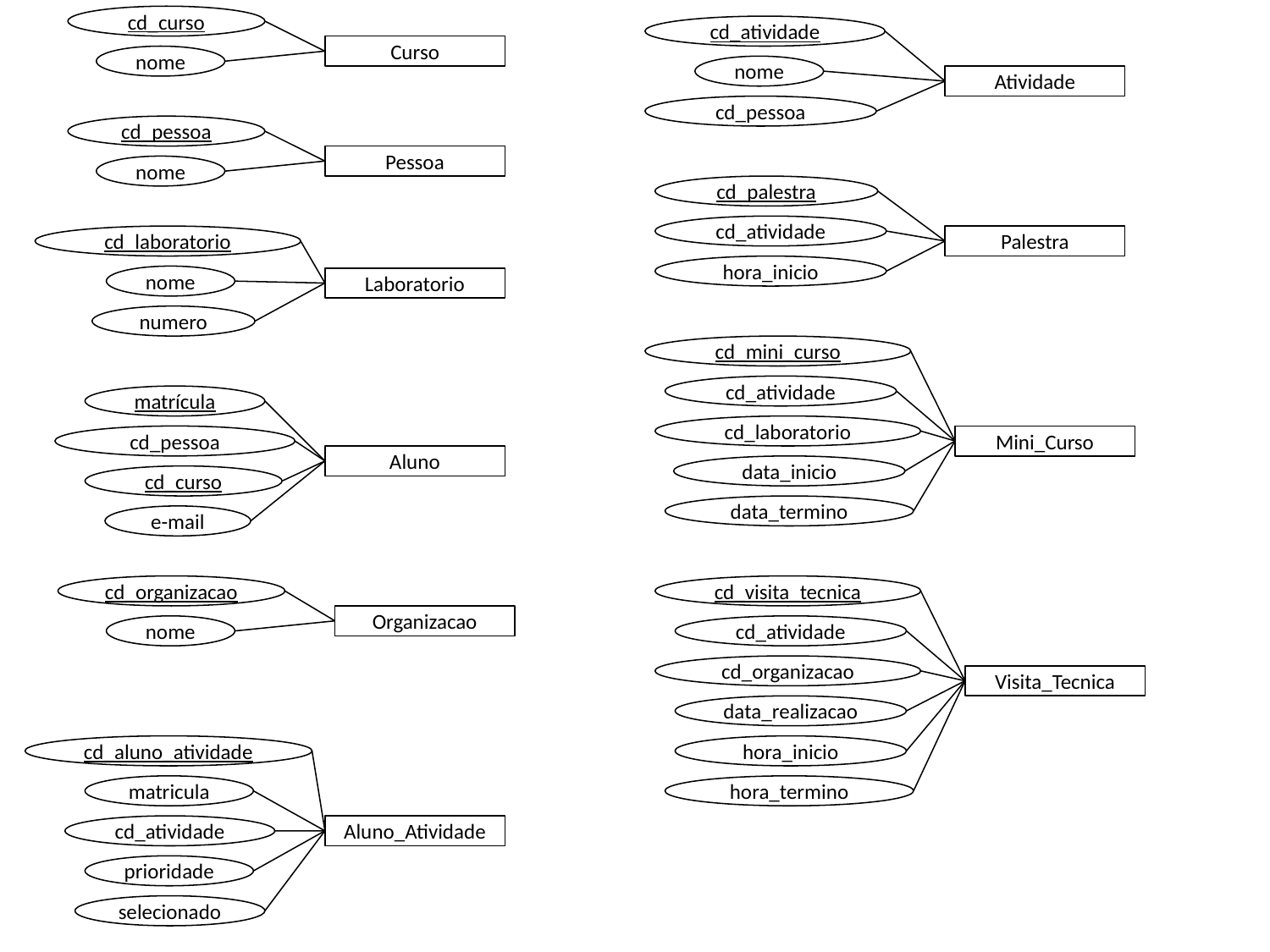

cd_curso
cd_atividade
Curso
nome
nome
Atividade
cd_pessoa
cd_pessoa
Pessoa
nome
cd_palestra
cd_atividade
cd_laboratorio
Palestra
hora_inicio
nome
Laboratorio
numero
cd_mini_curso
cd_atividade
matrícula
cd_laboratorio
cd_pessoa
Mini_Curso
Aluno
data_inicio
cd_curso
data_termino
e-mail
cd_organizacao
cd_visita_tecnica
Organizacao
nome
cd_atividade
cd_organizacao
Visita_Tecnica
data_realizacao
cd_aluno_atividade
hora_inicio
matricula
hora_termino
cd_atividade
Aluno_Atividade
prioridade
selecionado